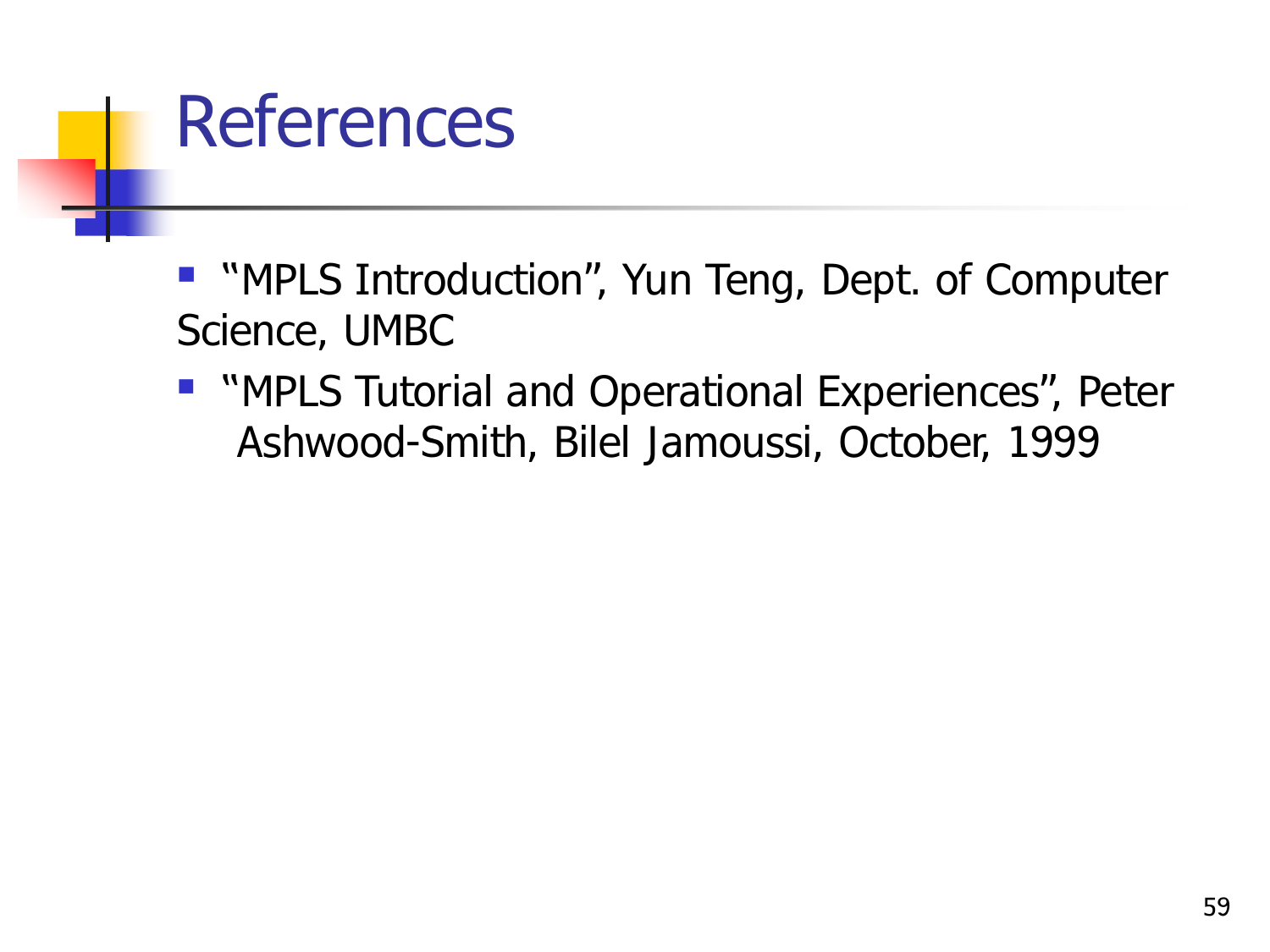

# References
“MPLS Introduction”, Yun Teng, Dept. of Computer
Science, UMBC
“MPLS Tutorial and Operational Experiences”, Peter  Ashwood-Smith, Bilel Jamoussi, October, 1999
59